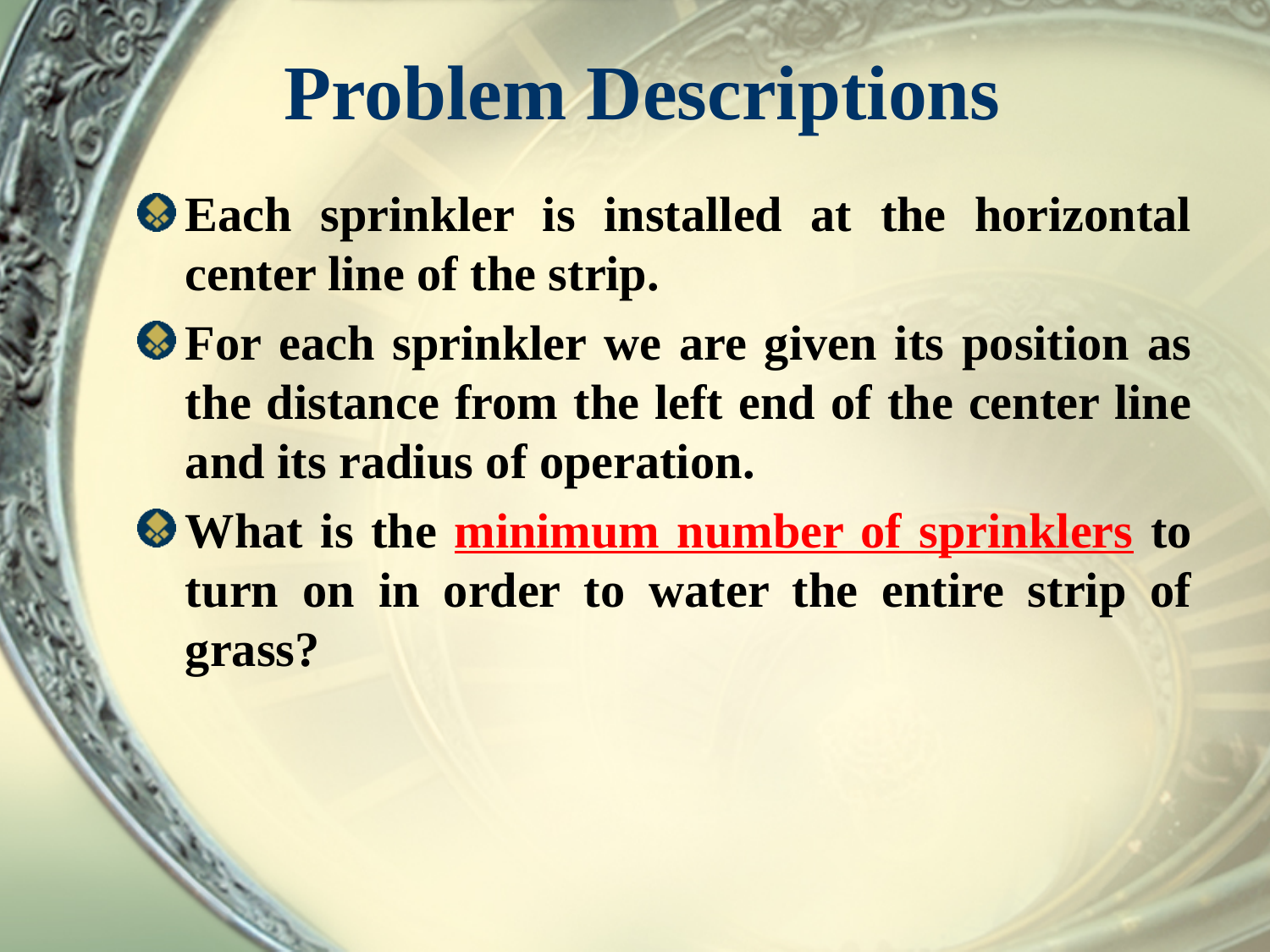

# Problem Descriptions
Each sprinkler is installed at the horizontal center line of the strip.
For each sprinkler we are given its position as the distance from the left end of the center line and its radius of operation.
What is the minimum number of sprinklers to turn on in order to water the entire strip of grass?